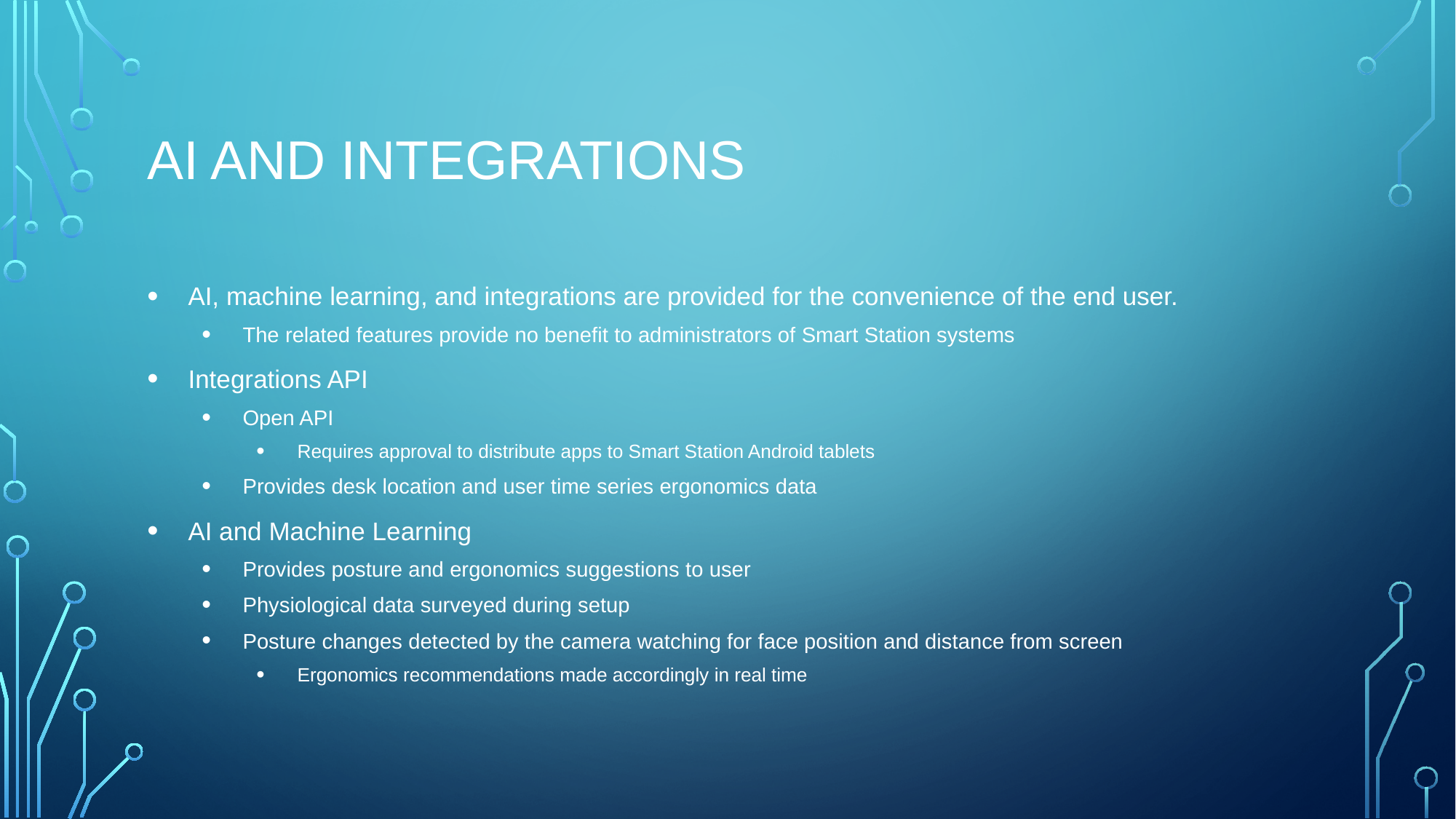

# AI and Integrations
AI, machine learning, and integrations are provided for the convenience of the end user.
The related features provide no benefit to administrators of Smart Station systems
Integrations API
Open API
Requires approval to distribute apps to Smart Station Android tablets
Provides desk location and user time series ergonomics data
AI and Machine Learning
Provides posture and ergonomics suggestions to user
Physiological data surveyed during setup
Posture changes detected by the camera watching for face position and distance from screen
Ergonomics recommendations made accordingly in real time